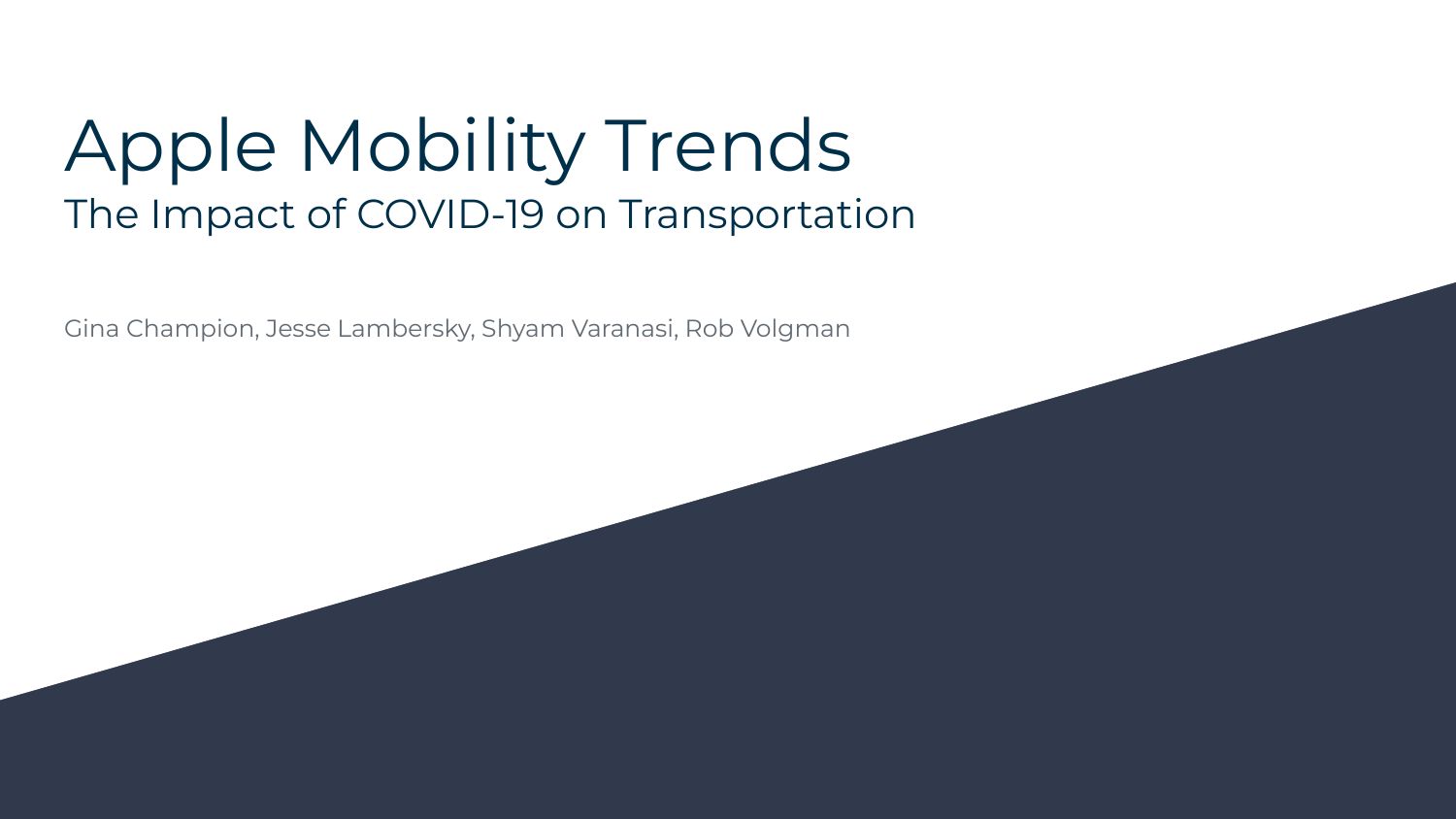

# Apple Mobility Trends
The Impact of COVID-19 on Transportation
Gina Champion, Jesse Lambersky, Shyam Varanasi, Rob Volgman